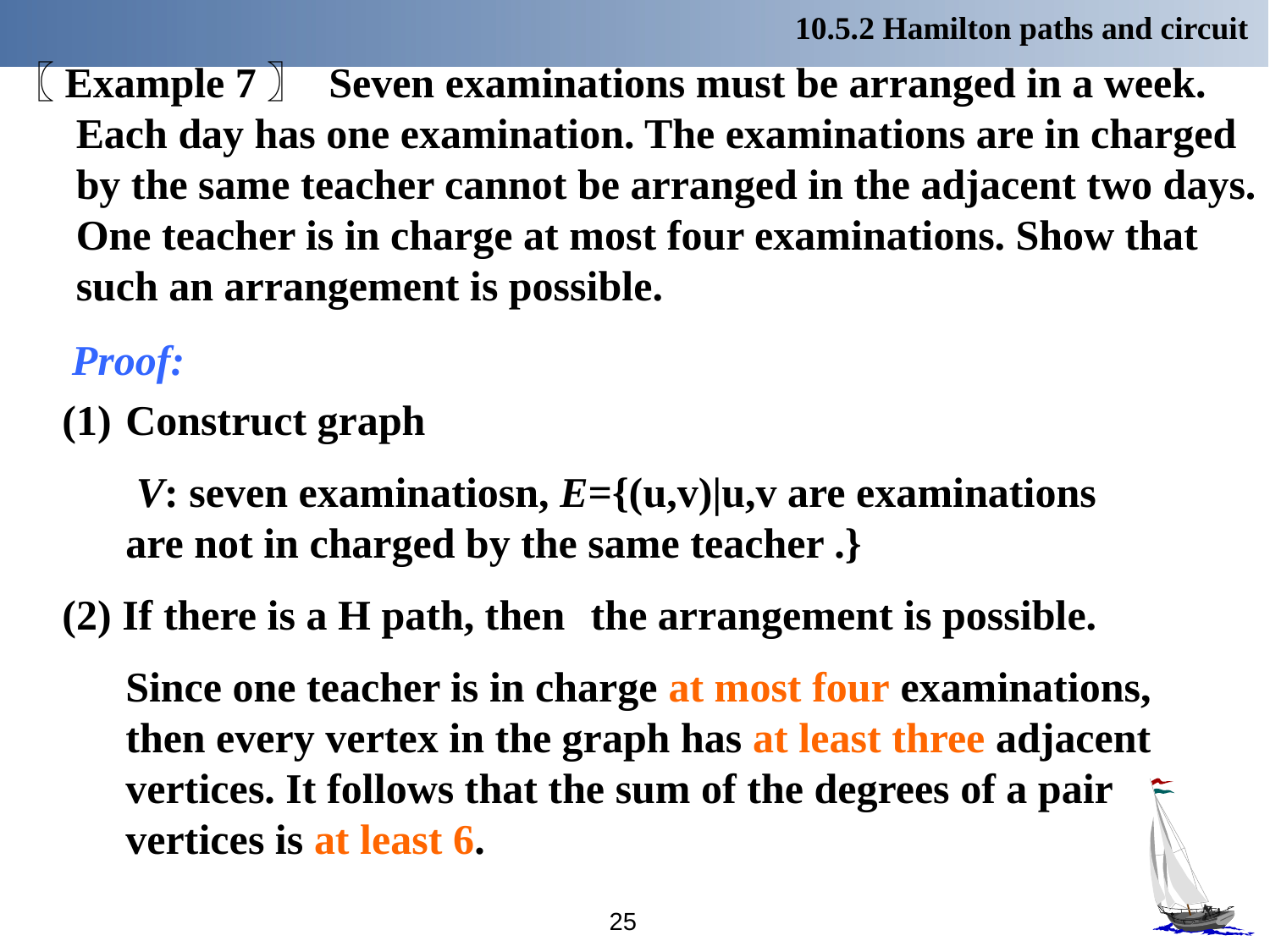

10.5.2 Hamilton paths and circuit
〖Example 7〗 Seven examinations must be arranged in a week. Each day has one examination. The examinations are in charged by the same teacher cannot be arranged in the adjacent two days. One teacher is in charge at most four examinations. Show that such an arrangement is possible.
Proof:
Construct graph
       V: seven examinatiosn, E={(u,v)|u,v are examinations are not in charged by the same teacher .}
(2) If there is a H path, then the arrangement is possible.
      Since one teacher is in charge at most four examinations, then every vertex in the graph has at least three adjacent vertices. It follows that the sum of the degrees of a pair vertices is at least 6.
25